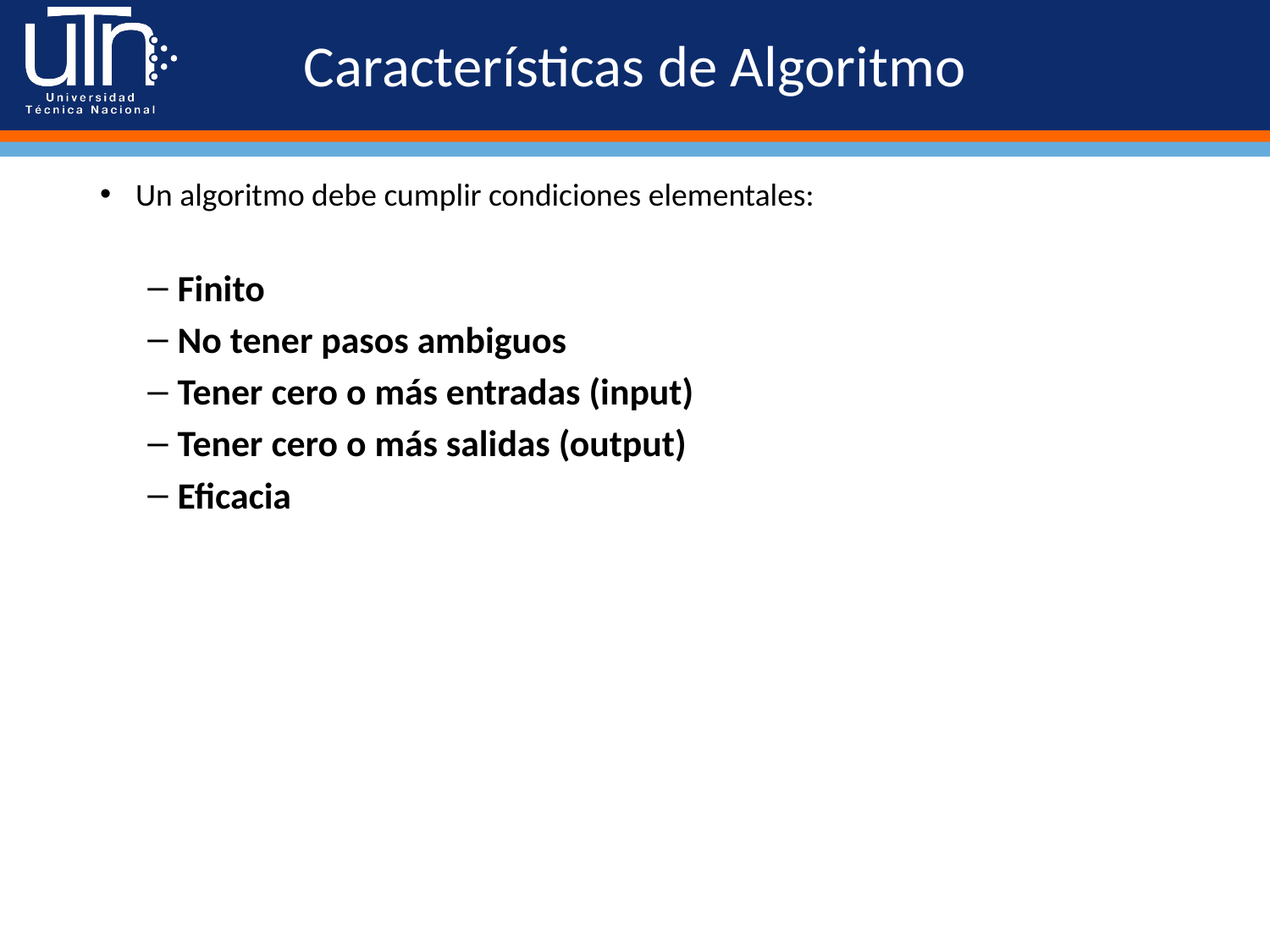

# Características de Algoritmo
Un algoritmo debe cumplir condiciones elementales:

Finito
No tener pasos ambiguos
Tener cero o más entradas (input)
Tener cero o más salidas (output)
Eficacia